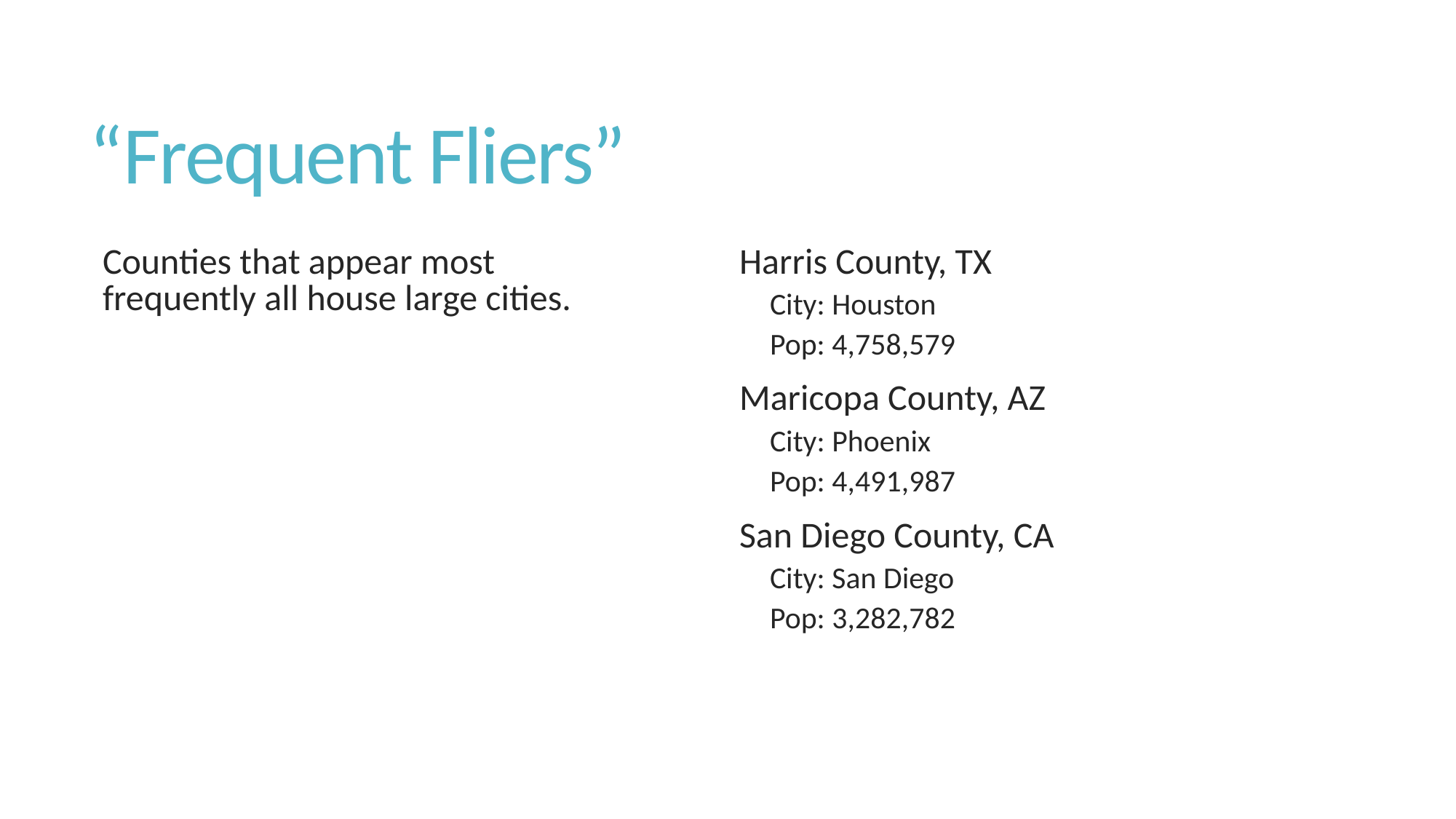

# “Frequent Fliers”
Counties that appear most frequently all house large cities.

Harris County, TX
City: Houston
Pop: 4,758,579
Maricopa County, AZ
City: Phoenix
Pop: 4,491,987
San Diego County, CA
City: San Diego
Pop: 3,282,782